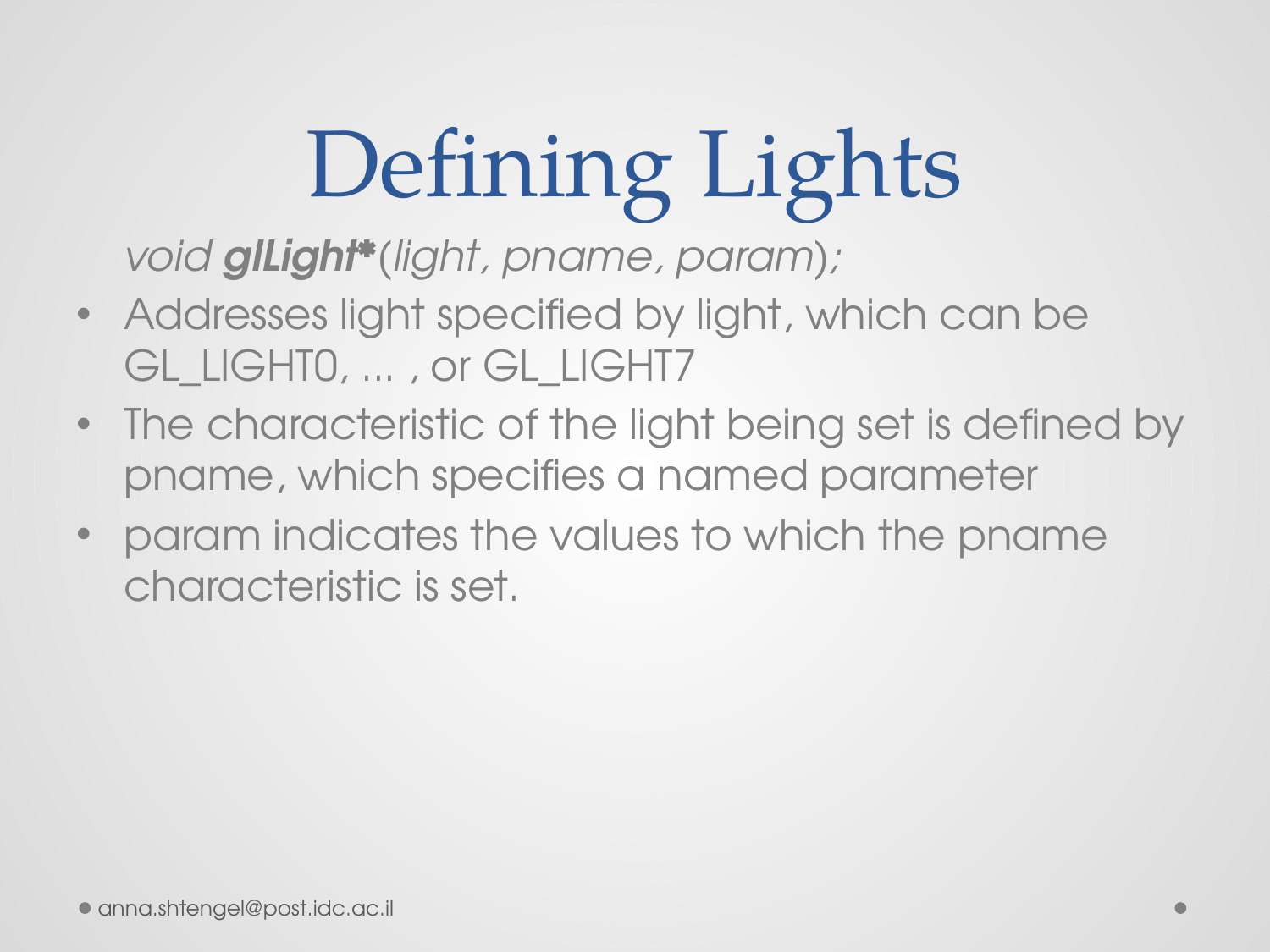

# Defining Lights
	void glLight*(light, pname, param);
Addresses light specified by light, which can be GL_LIGHT0, ... , or GL_LIGHT7
The characteristic of the light being set is defined by pname, which specifies a named parameter
param indicates the values to which the pname characteristic is set.
anna.shtengel@post.idc.ac.il